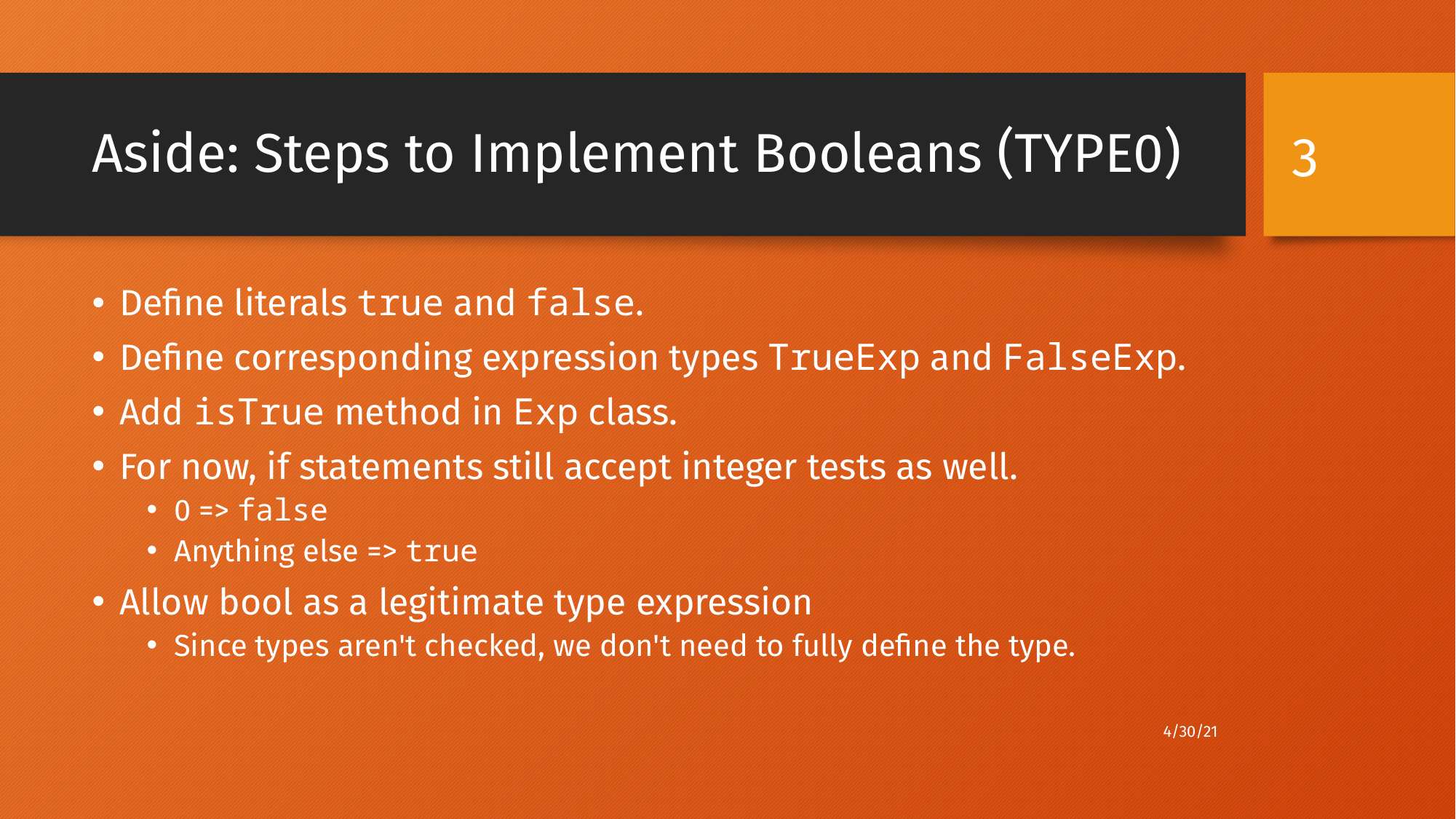

3
# Aside: Steps to Implement Booleans (TYPE0)
Define literals true and false.
Define corresponding expression types TrueExp and FalseExp.
Add isTrue method in Exp class.
For now, if statements still accept integer tests as well.
0 => false
Anything else => true
Allow bool as a legitimate type expression
Since types aren't checked, we don't need to fully define the type.
4/30/21